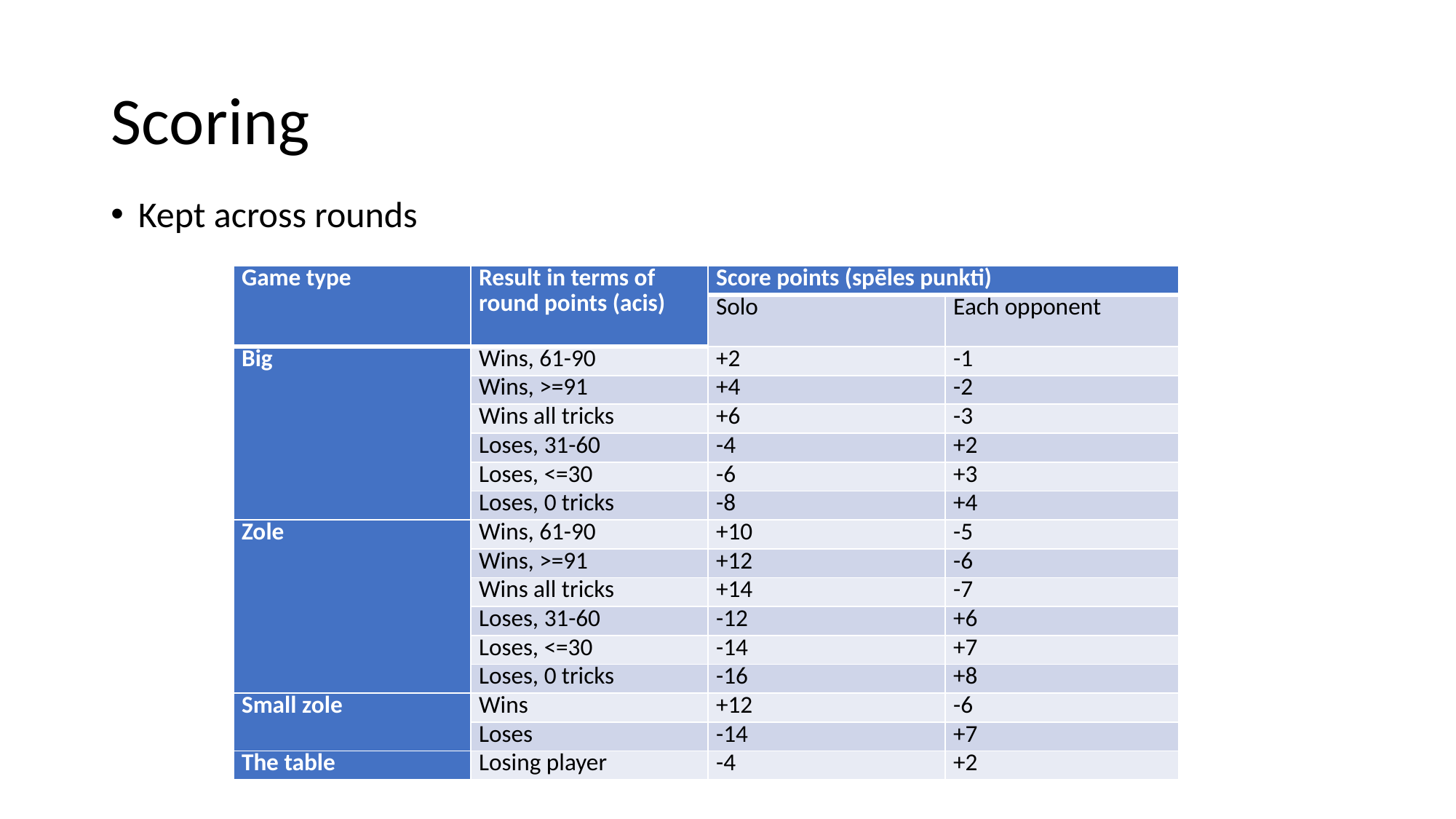

# Scoring
Kept across rounds

| Game type | Result in terms of round points (acis) | Score points (spēles punkti) |  |
| --- | --- | --- | --- |
|  |  | Solo | Each opponent |
| Big | Wins, 61-90 | +2 | -1 |
|  | Wins, >=91 | +4 | -2 |
|  | Wins all tricks | +6 | -3 |
|  | Loses, 31-60 | -4 | +2 |
|  | Loses, <=30 | -6 | +3 |
|  | Loses, 0 tricks | -8 | +4 |
| Zole | Wins, 61-90 | +10 | -5 |
|  | Wins, >=91 | +12 | -6 |
|  | Wins all tricks | +14 | -7 |
|  | Loses, 31-60 | -12 | +6 |
|  | Loses, <=30 | -14 | +7 |
|  | Loses, 0 tricks | -16 | +8 |
| Small zole | Wins | +12 | -6 |
|  | Loses | -14 | +7 |
| The table | Losing player | -4 | +2 |